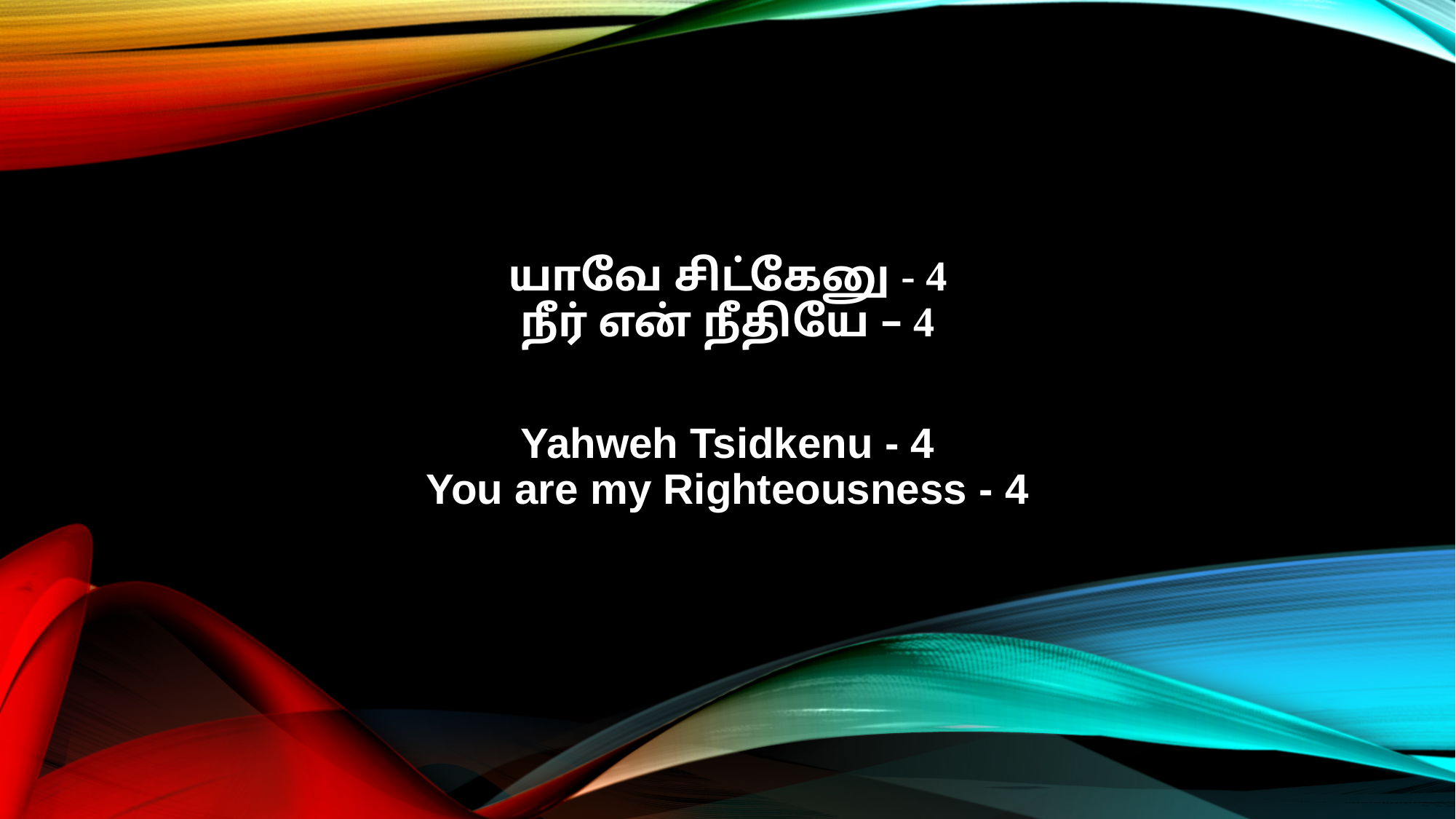

யாவே சிட்கேனு - 4
நீர் என் நீதியே – 4

Yahweh Tsidkenu - 4
You are my Righteousness - 4